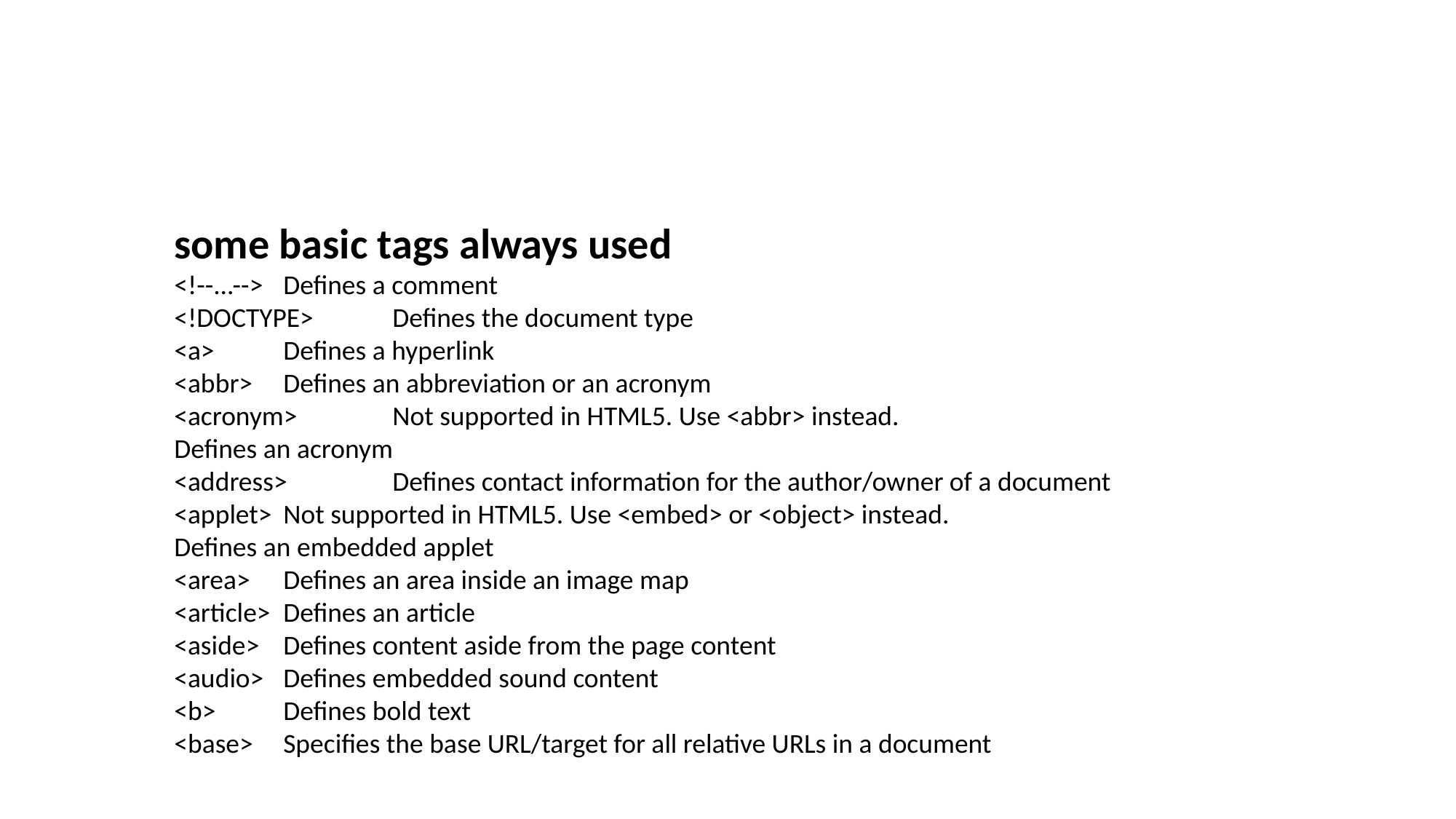

#
some basic tags always used
<!--...-->	Defines a comment
<!DOCTYPE> 	Defines the document type
<a>	Defines a hyperlink
<abbr>	Defines an abbreviation or an acronym
<acronym>	Not supported in HTML5. Use <abbr> instead.
Defines an acronym
<address>	Defines contact information for the author/owner of a document
<applet>	Not supported in HTML5. Use <embed> or <object> instead.
Defines an embedded applet
<area>	Defines an area inside an image map
<article>	Defines an article
<aside>	Defines content aside from the page content
<audio>	Defines embedded sound content
<b>	Defines bold text
<base>	Specifies the base URL/target for all relative URLs in a document